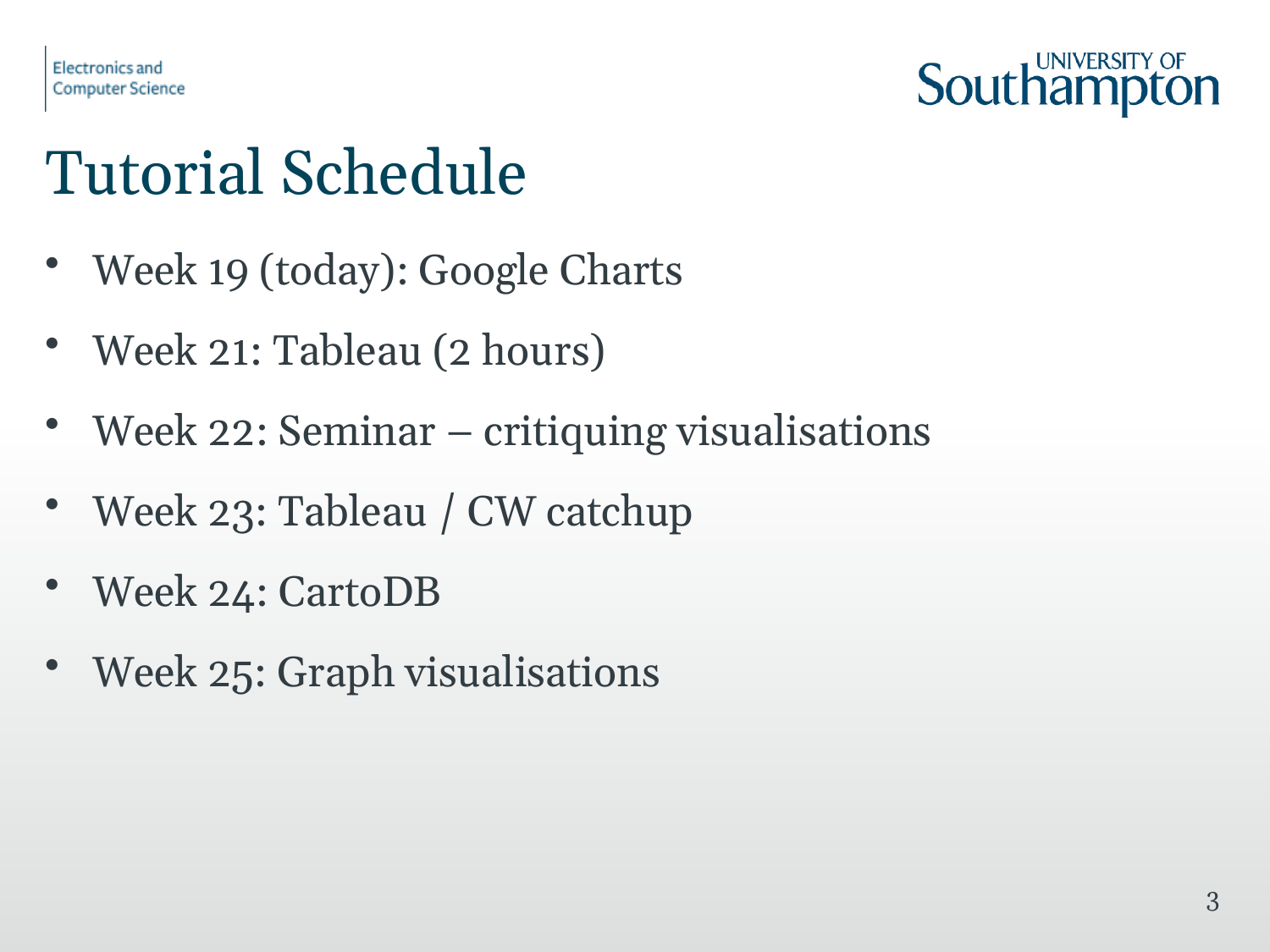

# Tutorial Schedule
Week 19 (today): Google Charts
Week 21: Tableau (2 hours)
Week 22: Seminar – critiquing visualisations
Week 23: Tableau / CW catchup
Week 24: CartoDB
Week 25: Graph visualisations
3